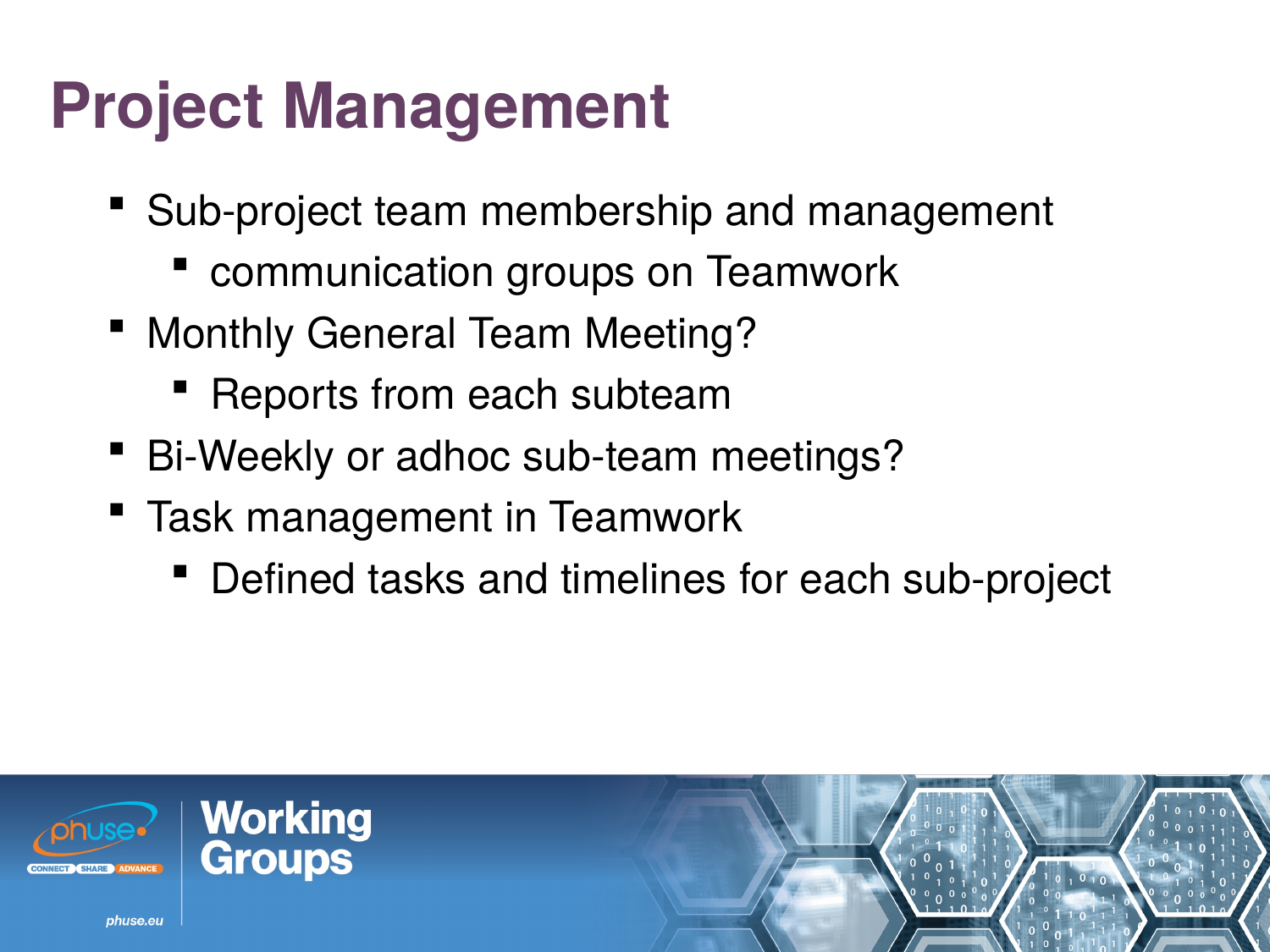

Project Management
Sub-project team membership and management
communication groups on Teamwork
Monthly General Team Meeting?
Reports from each subteam
Bi-Weekly or adhoc sub-team meetings?
Task management in Teamwork
Defined tasks and timelines for each sub-project